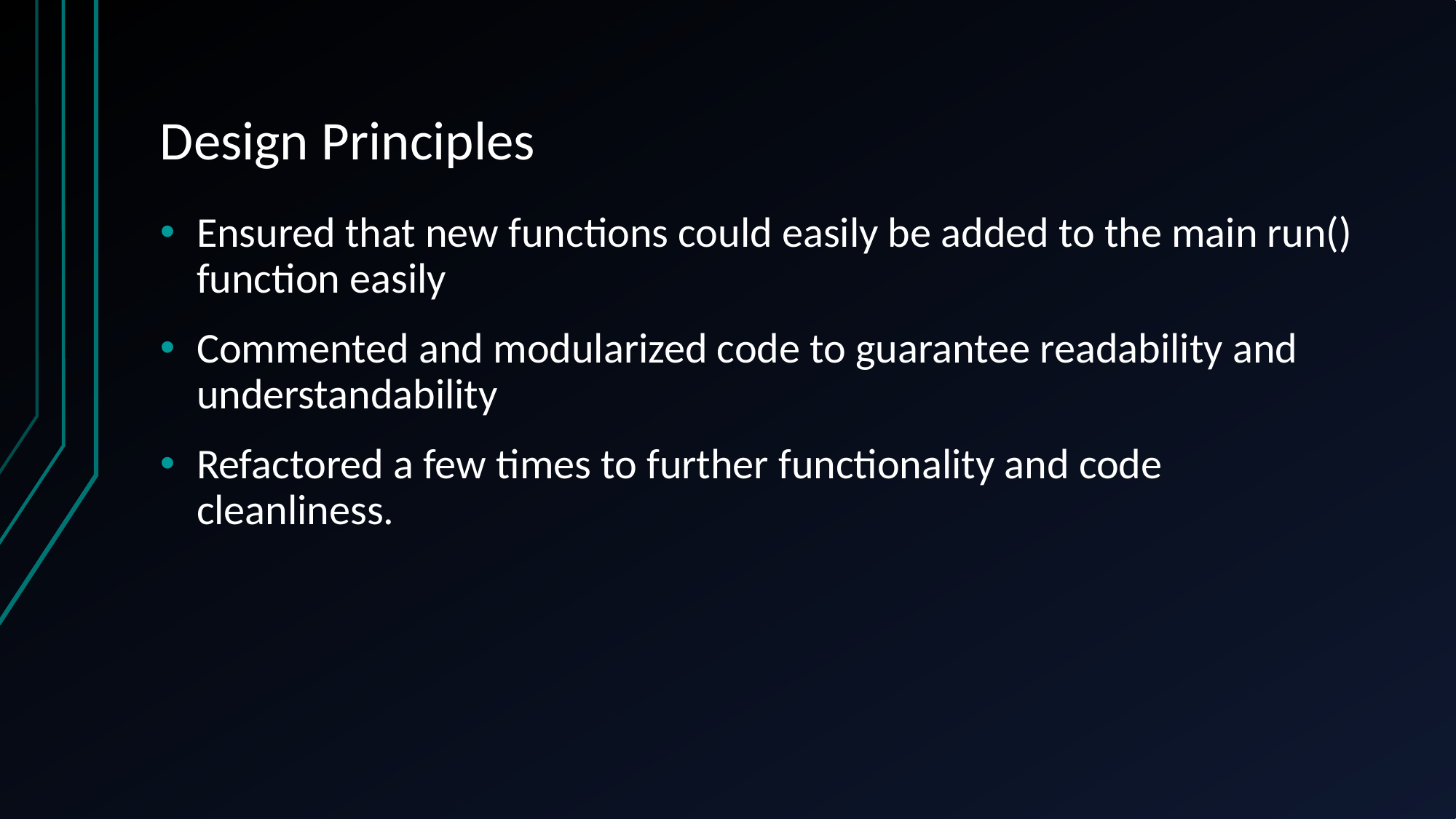

# Design Principles
Ensured that new functions could easily be added to the main run() function easily
Commented and modularized code to guarantee readability and understandability
Refactored a few times to further functionality and code cleanliness.